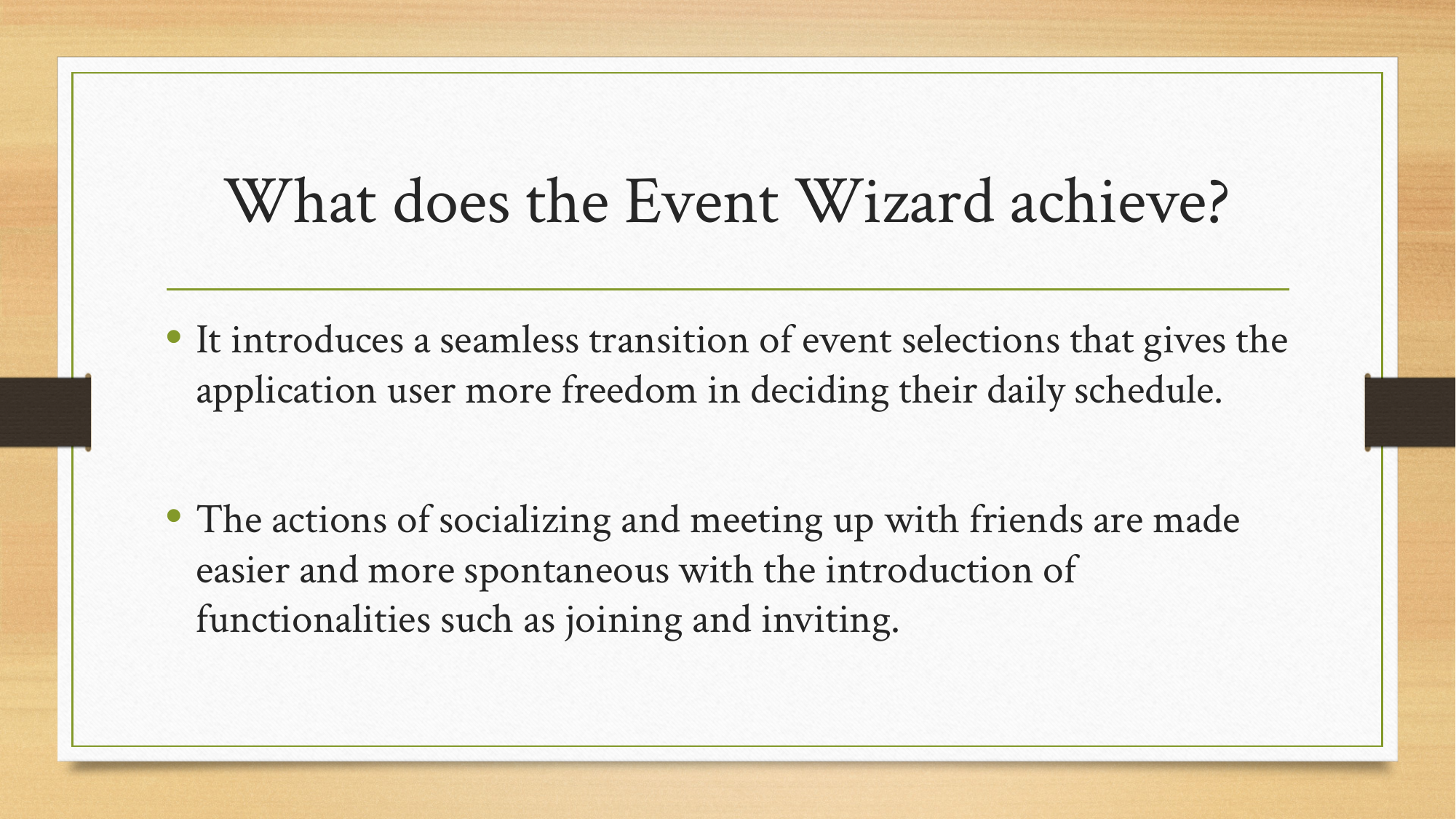

# What does the Event Wizard achieve?
It introduces a seamless transition of event selections that gives the application user more freedom in deciding their daily schedule.

The actions of socializing and meeting up with friends are made easier and more spontaneous with the introduction of functionalities such as joining and inviting.